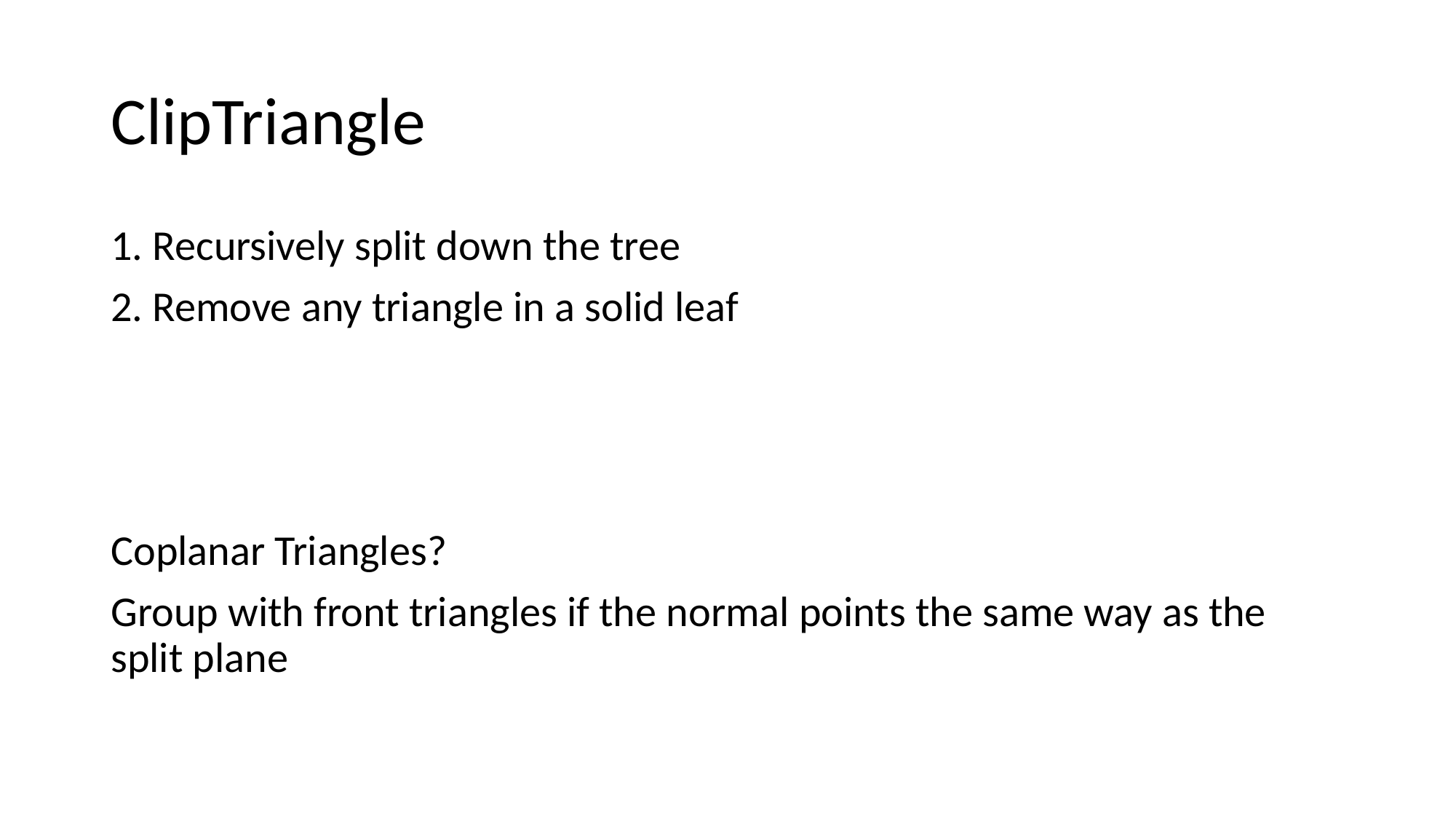

# ClipTriangle
1. Recursively split down the tree
2. Remove any triangle in a solid leaf

Coplanar Triangles?
Group with front triangles if the normal points the same way as the split plane